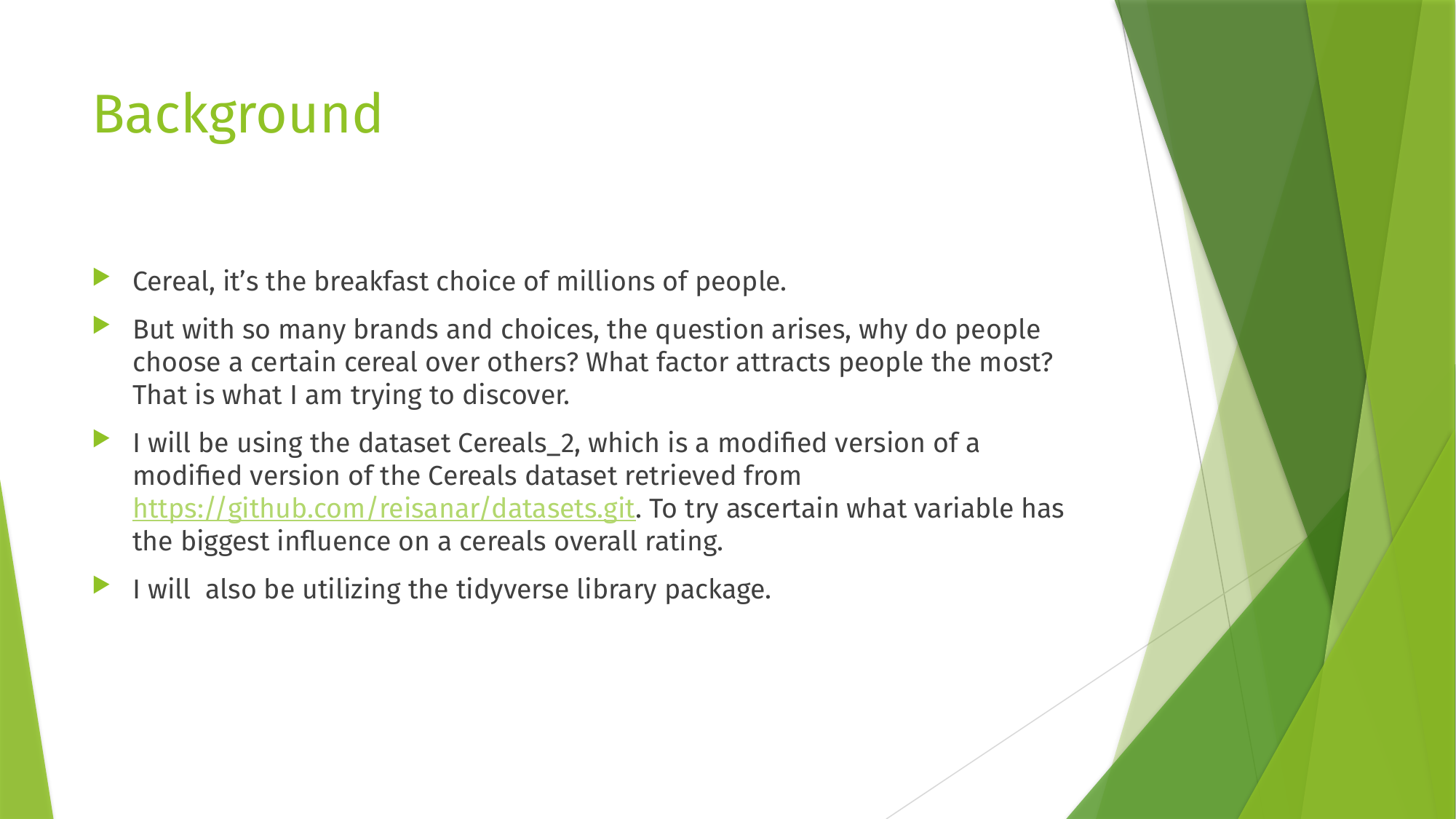

# Background
Cereal, it’s the breakfast choice of millions of people.
But with so many brands and choices, the question arises, why do people choose a certain cereal over others? What factor attracts people the most?  That is what I am trying to discover.
I will be using the dataset Cereals_2, which is a modified version of a modified version of the Cereals dataset retrieved from https://github.com/reisanar/datasets.git. To try ascertain what variable has the biggest influence on a cereals overall rating.
I will  also be utilizing the tidyverse library package.